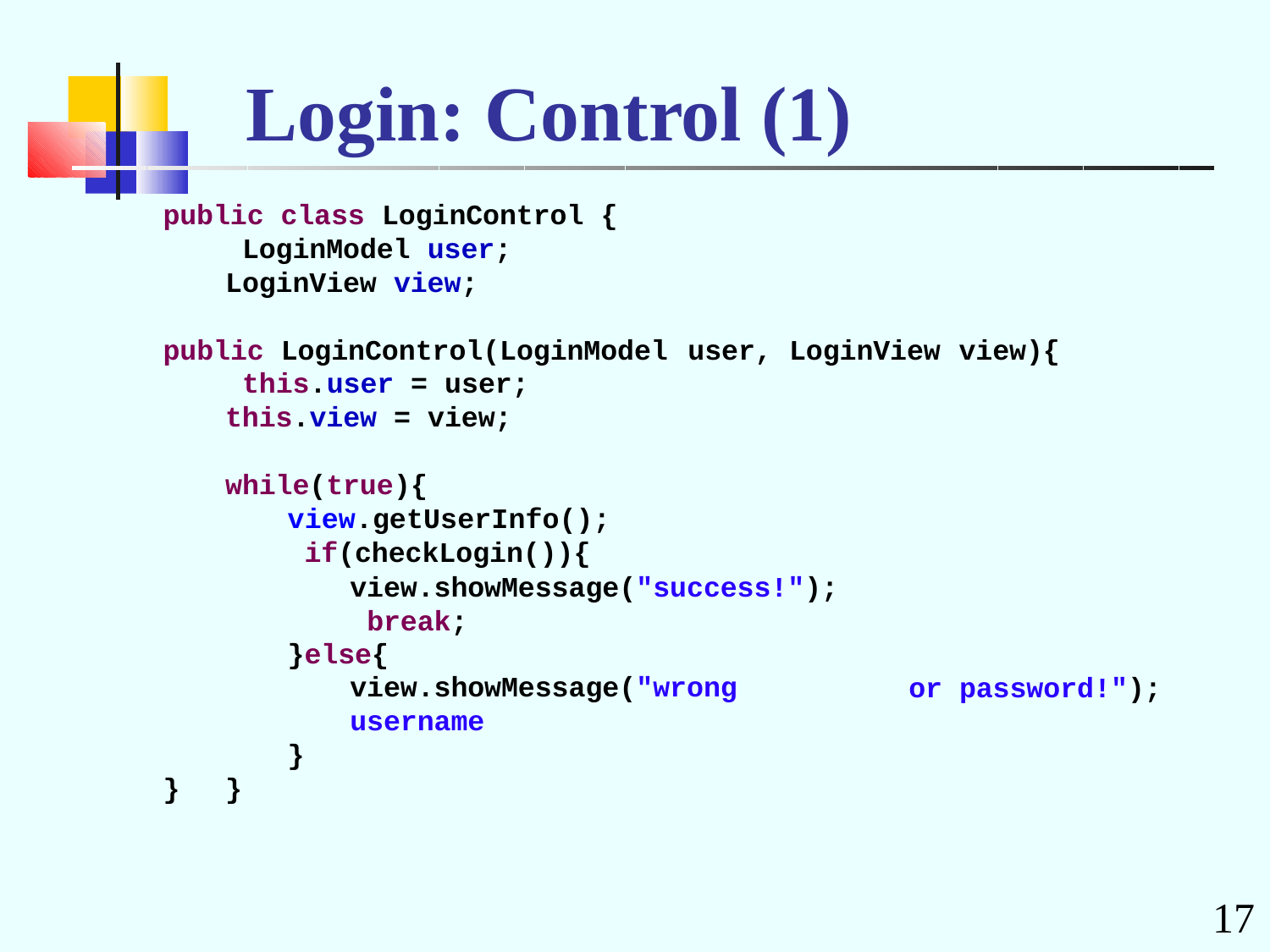

# Login: Control (1)

public class LoginControl {  LoginModel user;  LoginView view;
public LoginControl(LoginModel  this.user = user;  this.view = view;
user, LoginView
view){
while(true){
view.getUserInfo();  if(checkLogin()){
view.showMessage("success!");  break;
}else{
view.showMessage("wrong username
}
}
or password!");
}
17